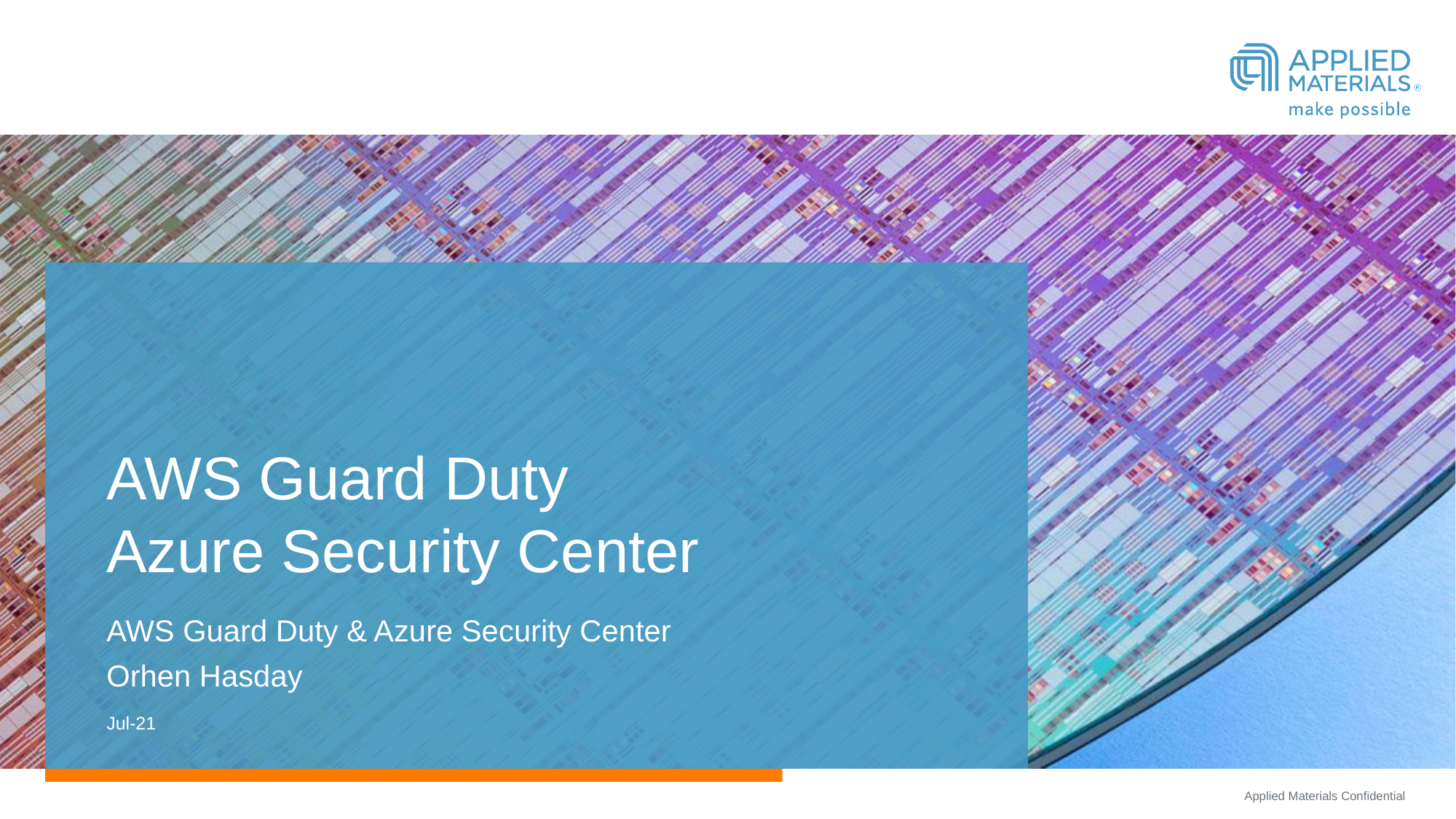

# AWS Guard Duty Azure Security Center
AWS Guard Duty & Azure Security Center
Orhen Hasday
Jul-21